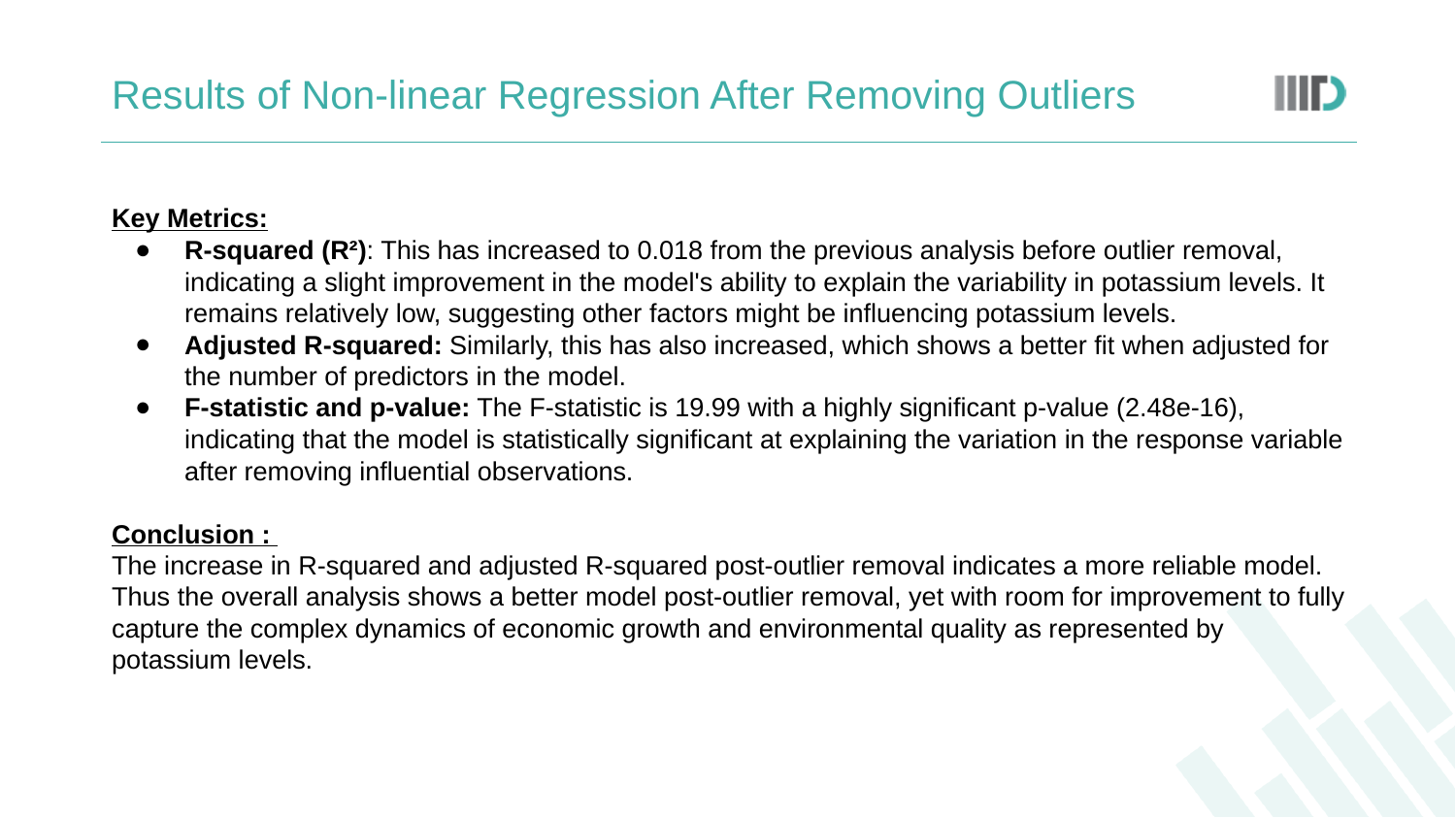

# Results of Non-linear Regression After Removing Outliers

Key Metrics:
R-squared (R²): This has increased to 0.018 from the previous analysis before outlier removal, indicating a slight improvement in the model's ability to explain the variability in potassium levels. It remains relatively low, suggesting other factors might be influencing potassium levels.
Adjusted R-squared: Similarly, this has also increased, which shows a better fit when adjusted for the number of predictors in the model.
F-statistic and p-value: The F-statistic is 19.99 with a highly significant p-value (2.48e-16), indicating that the model is statistically significant at explaining the variation in the response variable after removing influential observations.

Conclusion :
The increase in R-squared and adjusted R-squared post-outlier removal indicates a more reliable model. Thus the overall analysis shows a better model post-outlier removal, yet with room for improvement to fully capture the complex dynamics of economic growth and environmental quality as represented by potassium levels.